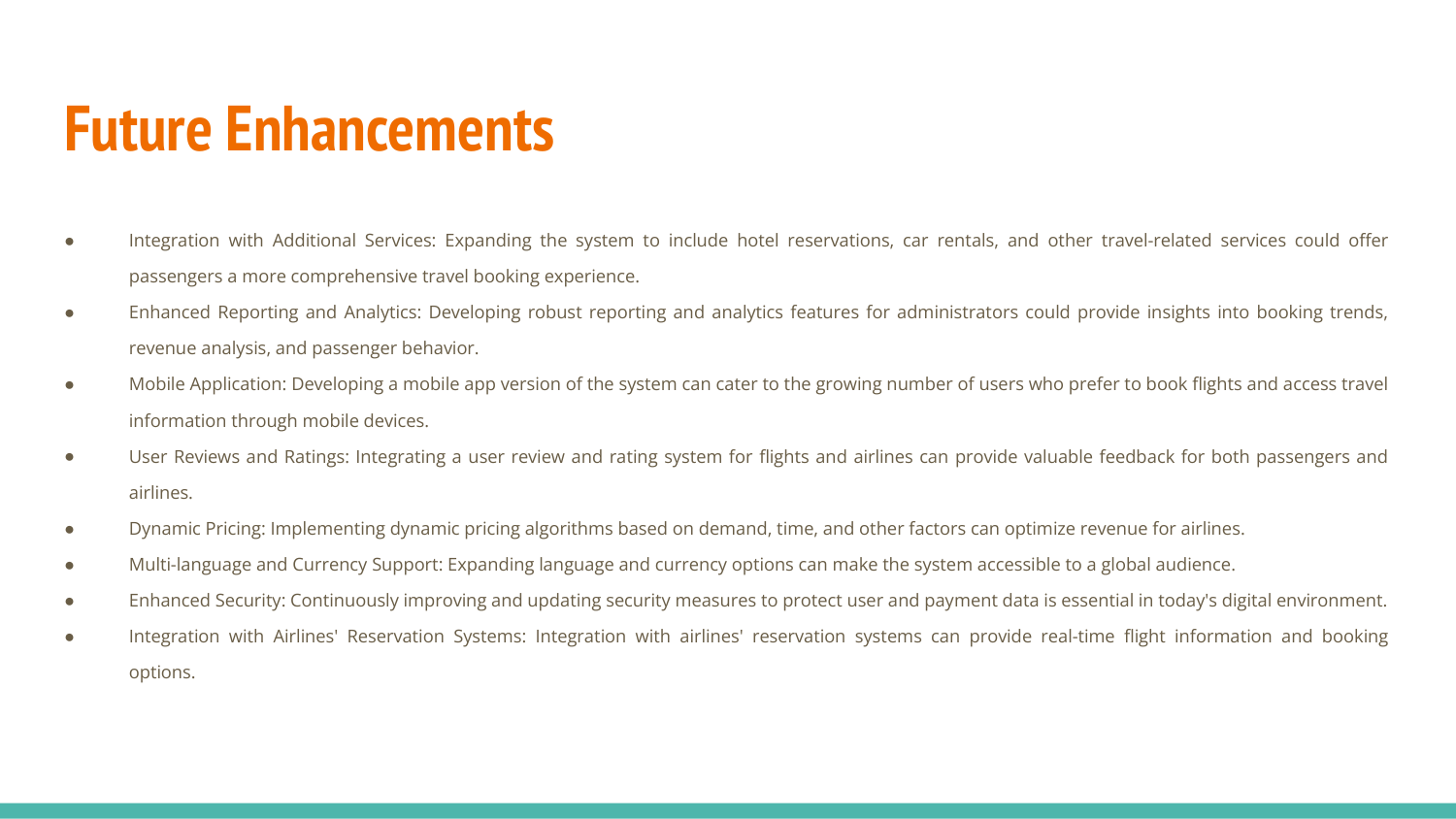

# Future Enhancements
Integration with Additional Services: Expanding the system to include hotel reservations, car rentals, and other travel-related services could offer passengers a more comprehensive travel booking experience.
Enhanced Reporting and Analytics: Developing robust reporting and analytics features for administrators could provide insights into booking trends, revenue analysis, and passenger behavior.
Mobile Application: Developing a mobile app version of the system can cater to the growing number of users who prefer to book flights and access travel information through mobile devices.
User Reviews and Ratings: Integrating a user review and rating system for flights and airlines can provide valuable feedback for both passengers and airlines.
Dynamic Pricing: Implementing dynamic pricing algorithms based on demand, time, and other factors can optimize revenue for airlines.
Multi-language and Currency Support: Expanding language and currency options can make the system accessible to a global audience.
Enhanced Security: Continuously improving and updating security measures to protect user and payment data is essential in today's digital environment.
Integration with Airlines' Reservation Systems: Integration with airlines' reservation systems can provide real-time flight information and booking options.